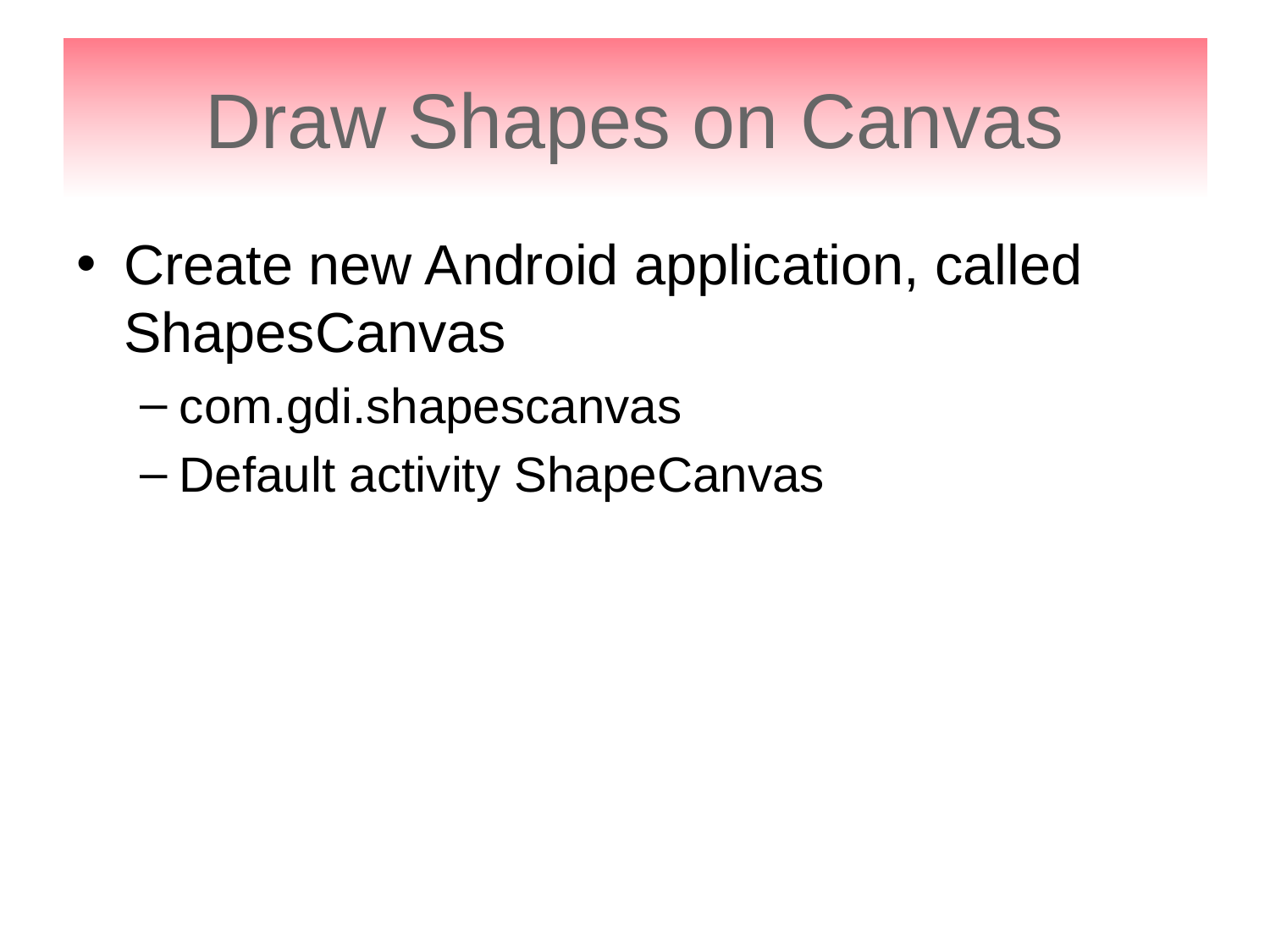

# Draw Shapes on Canvas
Create new Android application, called ShapesCanvas
com.gdi.shapescanvas
Default activity ShapeCanvas